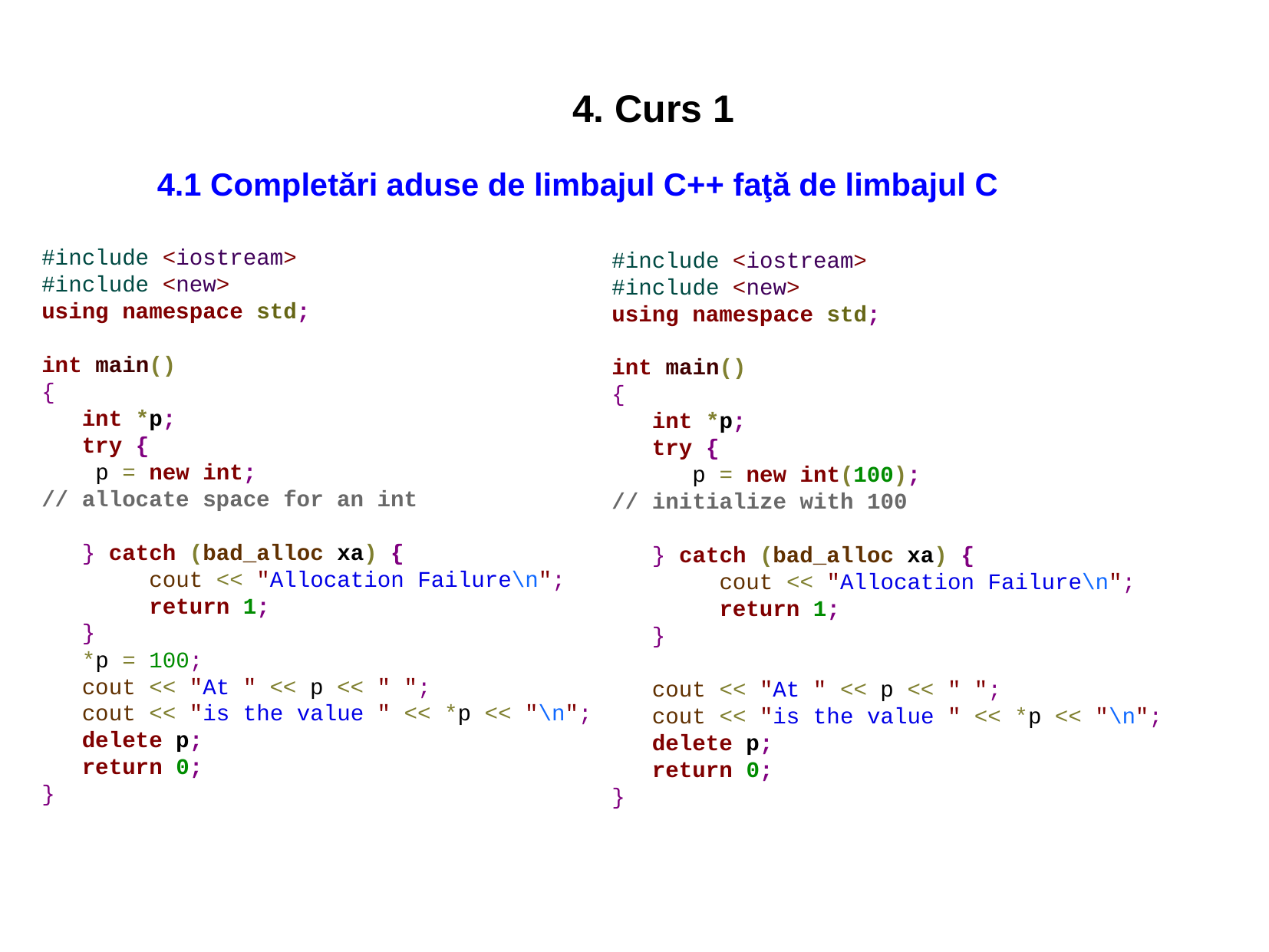

4. Curs 1
4.1 Completări aduse de limbajul C++ faţă de limbajul C
#include <iostream>
#include <new>
using namespace std;

int main()
{
   int *p;
   try {
    p = new int;
// allocate space for an int

   } catch (bad_alloc xa) {
        cout << "Allocation Failure\n";
        return 1;
   }
   *p = 100;
   cout << "At " << p << " ";
   cout << "is the value " << *p << "\n";
   delete p;
   return 0;
}

#include <iostream>
#include <new>
using namespace std;

int main()
{
   int *p;
   try {
      p = new int(100);
// initialize with 100

   } catch (bad_alloc xa) {
        cout << "Allocation Failure\n";
        return 1;
   }

   cout << "At " << p << " ";
   cout << "is the value " << *p << "\n";
   delete p;
   return 0;
}